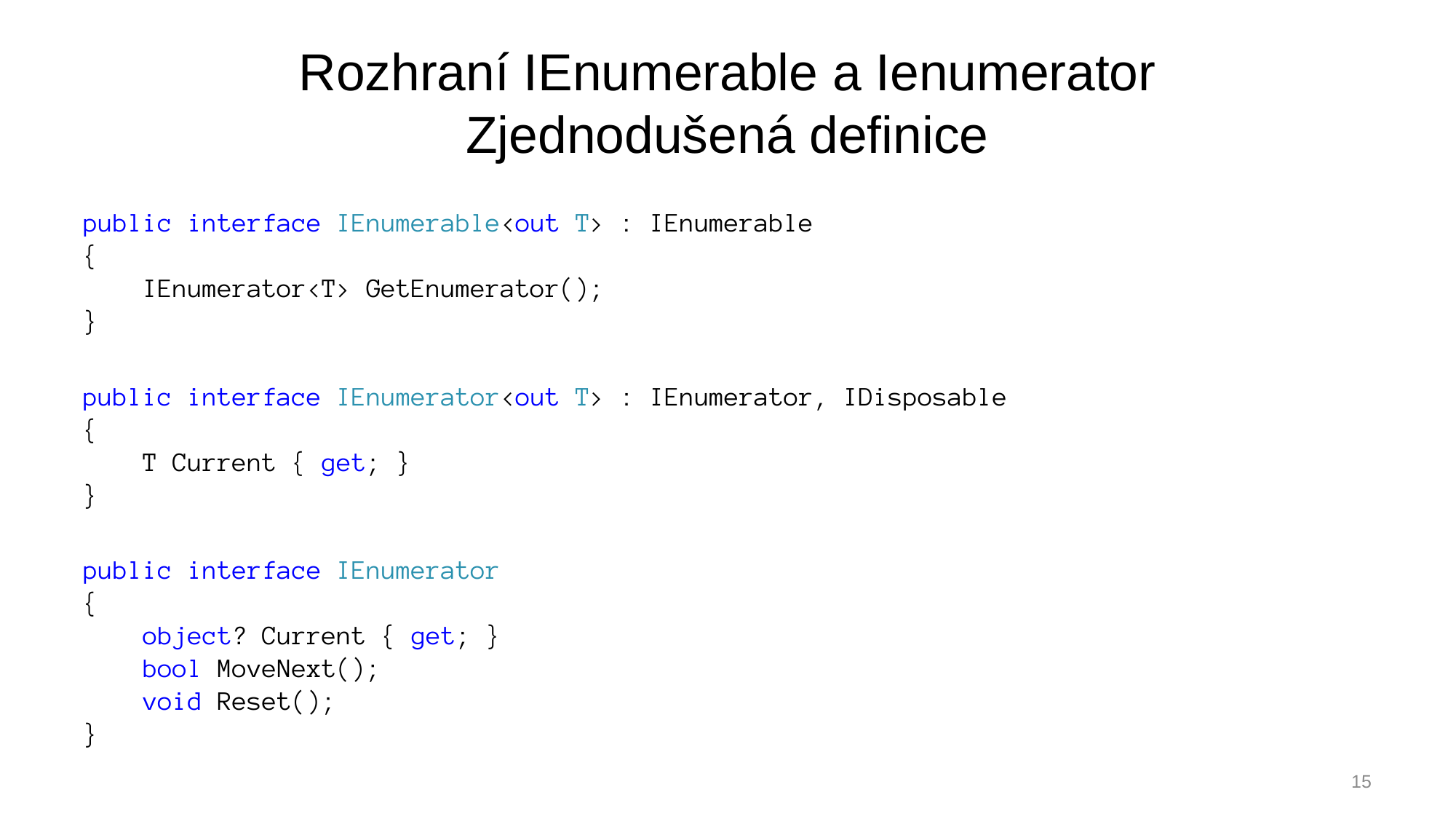

# Rozhraní IEnumerable a Ienumerator Zjednodušená definice
public interface IEnumerable<out T> : IEnumerable
{
    IEnumerator<T> GetEnumerator();
}
public interface IEnumerator<out T> : IEnumerator, IDisposable
{
    T Current { get; }
}
public interface IEnumerator
{
    object? Current { get; }
    bool MoveNext();
    void Reset();
}
15